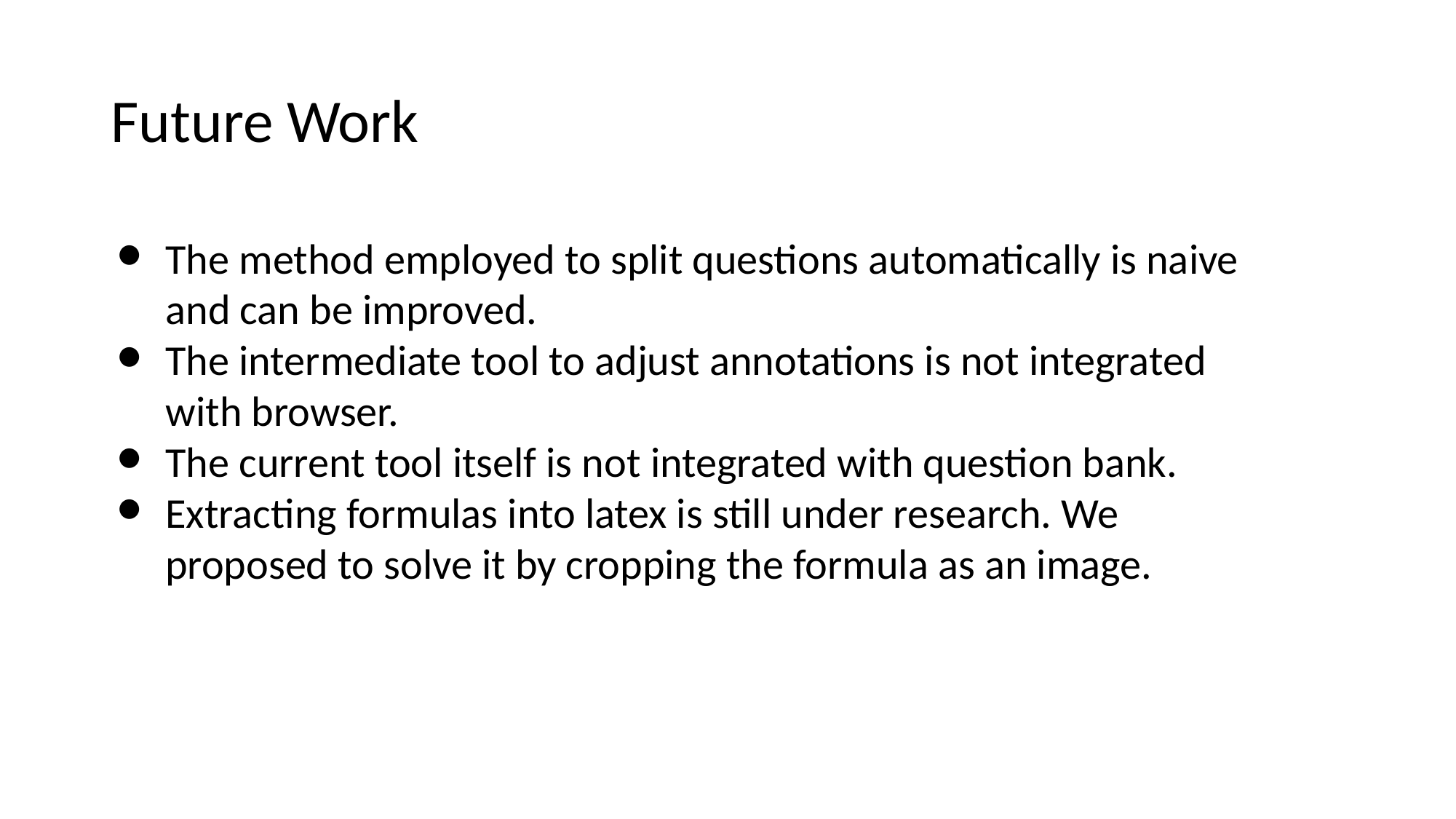

# Future Work
The method employed to split questions automatically is naive and can be improved.
The intermediate tool to adjust annotations is not integrated with browser.
The current tool itself is not integrated with question bank.
Extracting formulas into latex is still under research. We proposed to solve it by cropping the formula as an image.